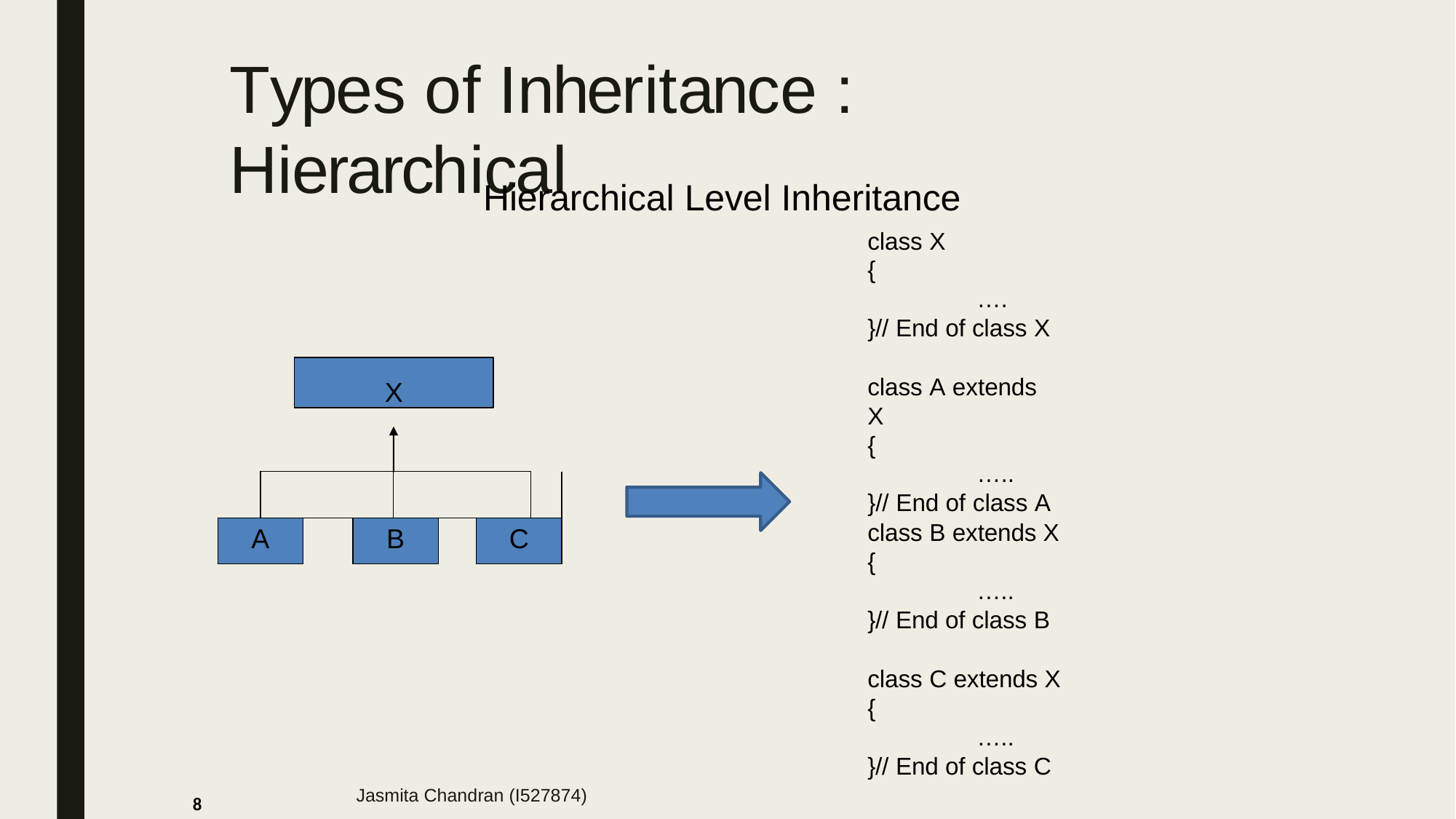

# Types of Inheritance : Hierarchical
Hierarchical Level Inheritance
class X
{
….
}// End of class X
X
class A extends X
{
…..
}// End of class A

|  |  |  |  |  |  |  |  |
| --- | --- | --- | --- | --- | --- | --- | --- |
| A |  |  | B |  |  | C |  |
class B extends X
{
…..
}// End of class B

class C extends X
{
…..
}// End of class C
Jasmita Chandran (I527874)
8